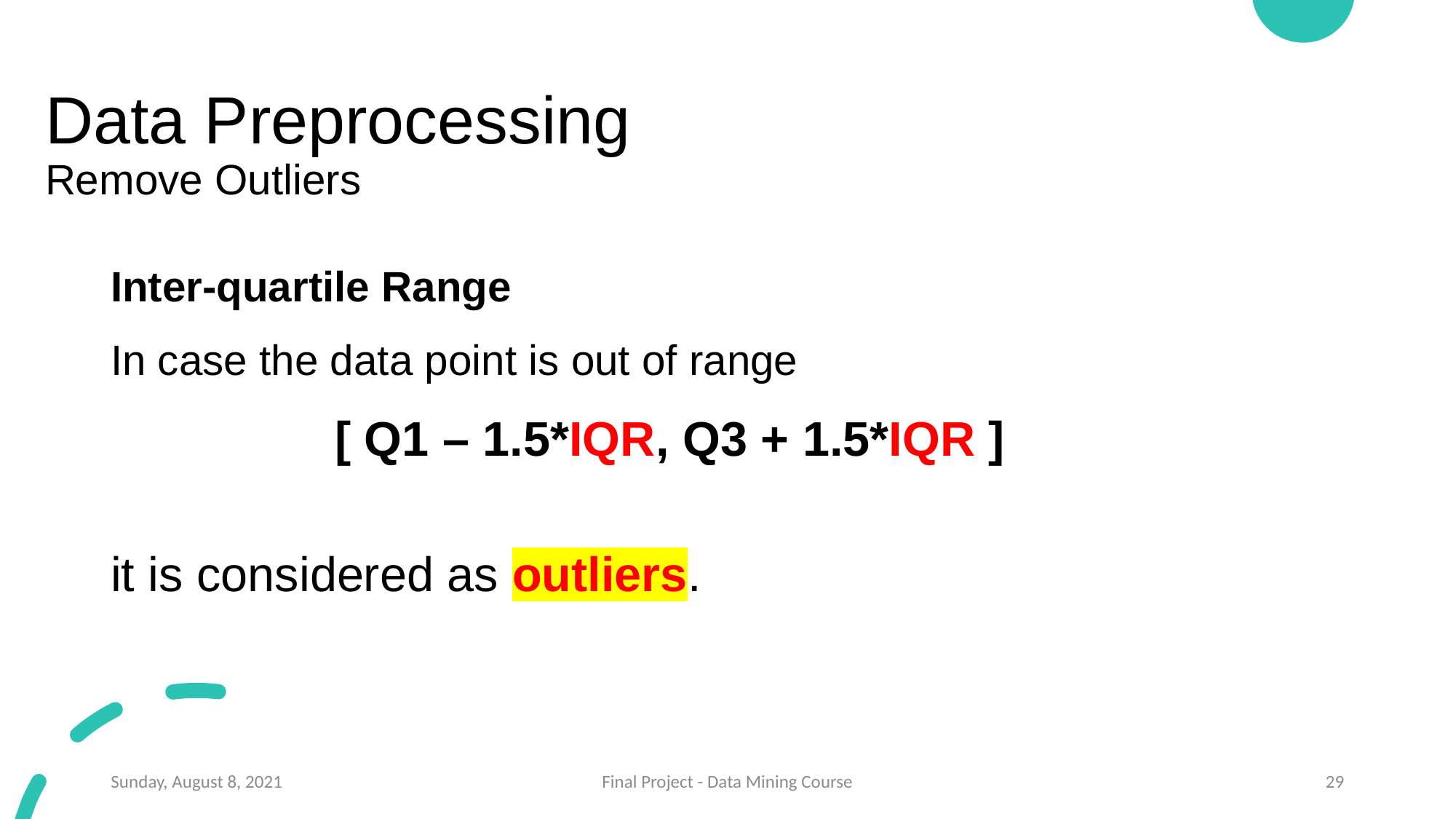

# Data Preprocessing Remove Outliers
Inter-quartile Range
In case the data point is out of range
[ Q1 – 1.5*IQR, Q3 + 1.5*IQR ]

it is considered as outliers.

Sunday, August 8, 2021
Final Project - Data Mining Course
29